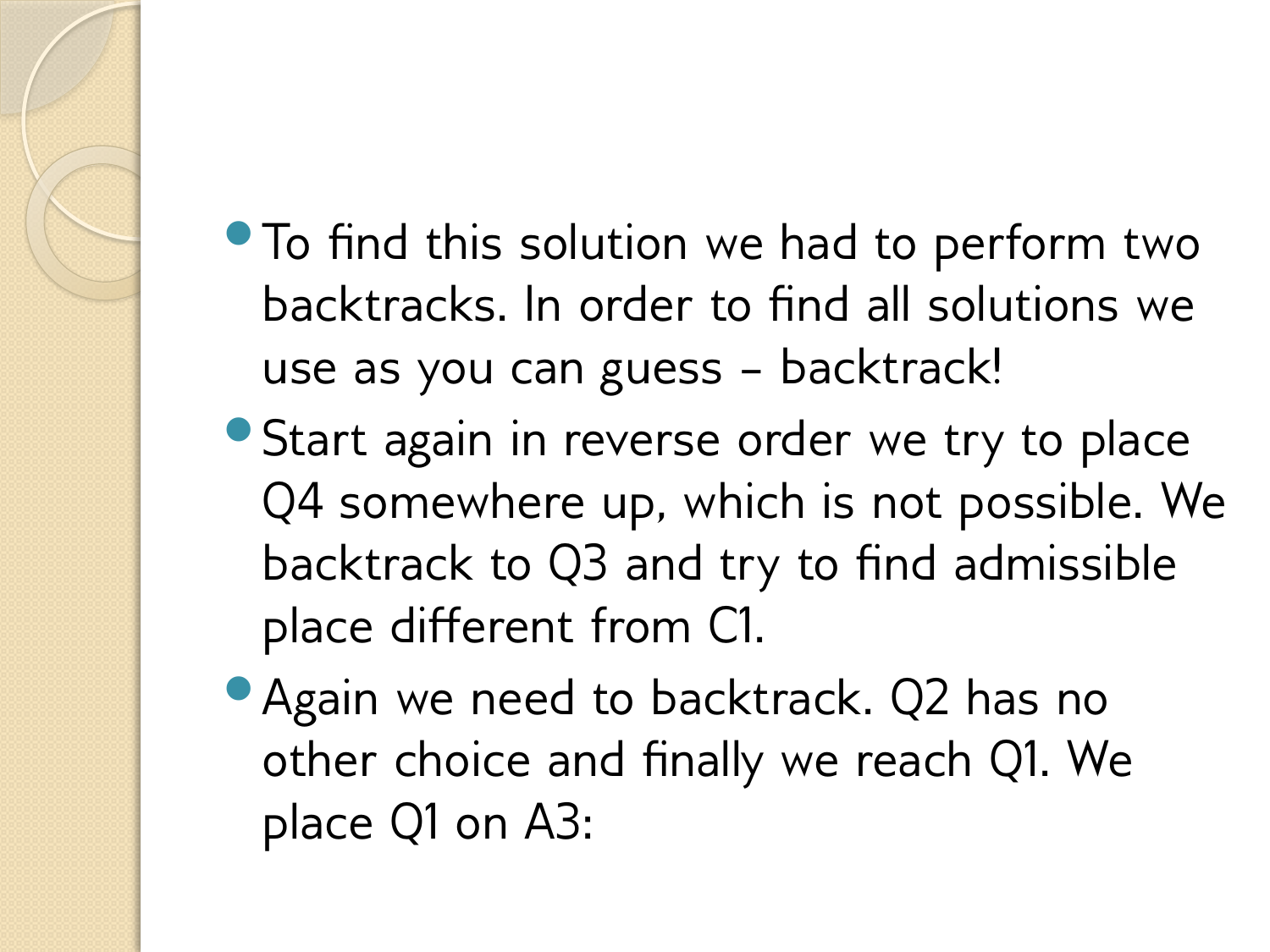

#
To find this solution we had to perform two backtracks. In order to find all solutions we use as you can guess – backtrack!
Start again in reverse order we try to place Q4 somewhere up, which is not possible. We backtrack to Q3 and try to find admissible place different from C1.
Again we need to backtrack. Q2 has no other choice and finally we reach Q1. We place Q1 on A3: